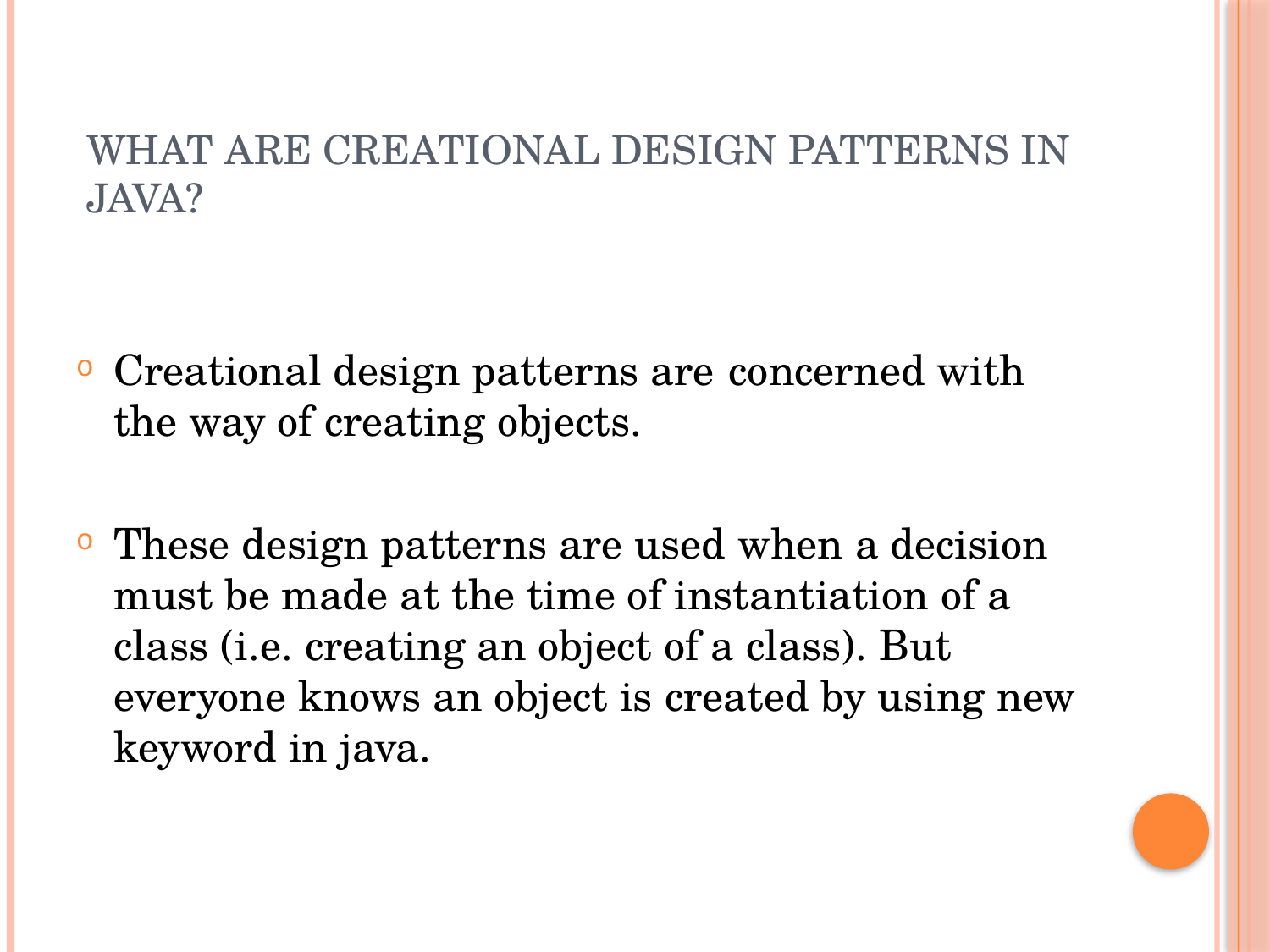

# What are creational design patterns in java?

Creational design patterns are concerned with the way of creating objects.

These design patterns are used when a decision must be made at the time of instantiation of a class (i.e. creating an object of a class). But everyone knows an object is created by using new keyword in java.